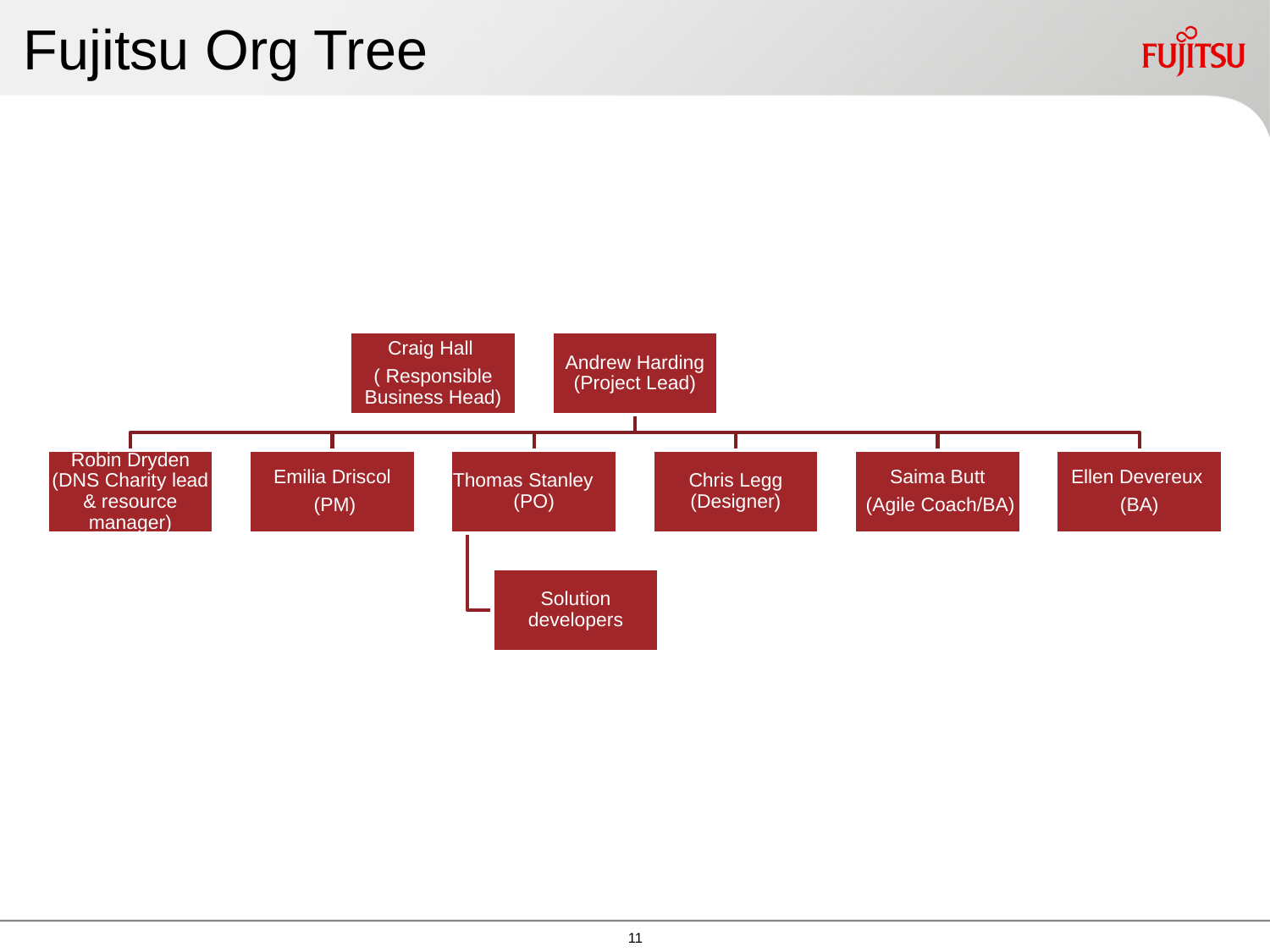

# Fujitsu Org Tree
Craig Hall
( Responsible Business Head)
Andrew Harding (Project Lead)
Robin Dryden (DNS Charity lead & resource manager)
Emilia Driscol
 (PM)
Thomas Stanley     (PO)
Solution developers
Chris Legg (Designer)
Saima Butt
 (Agile Coach/BA)
Ellen Devereux
(BA)